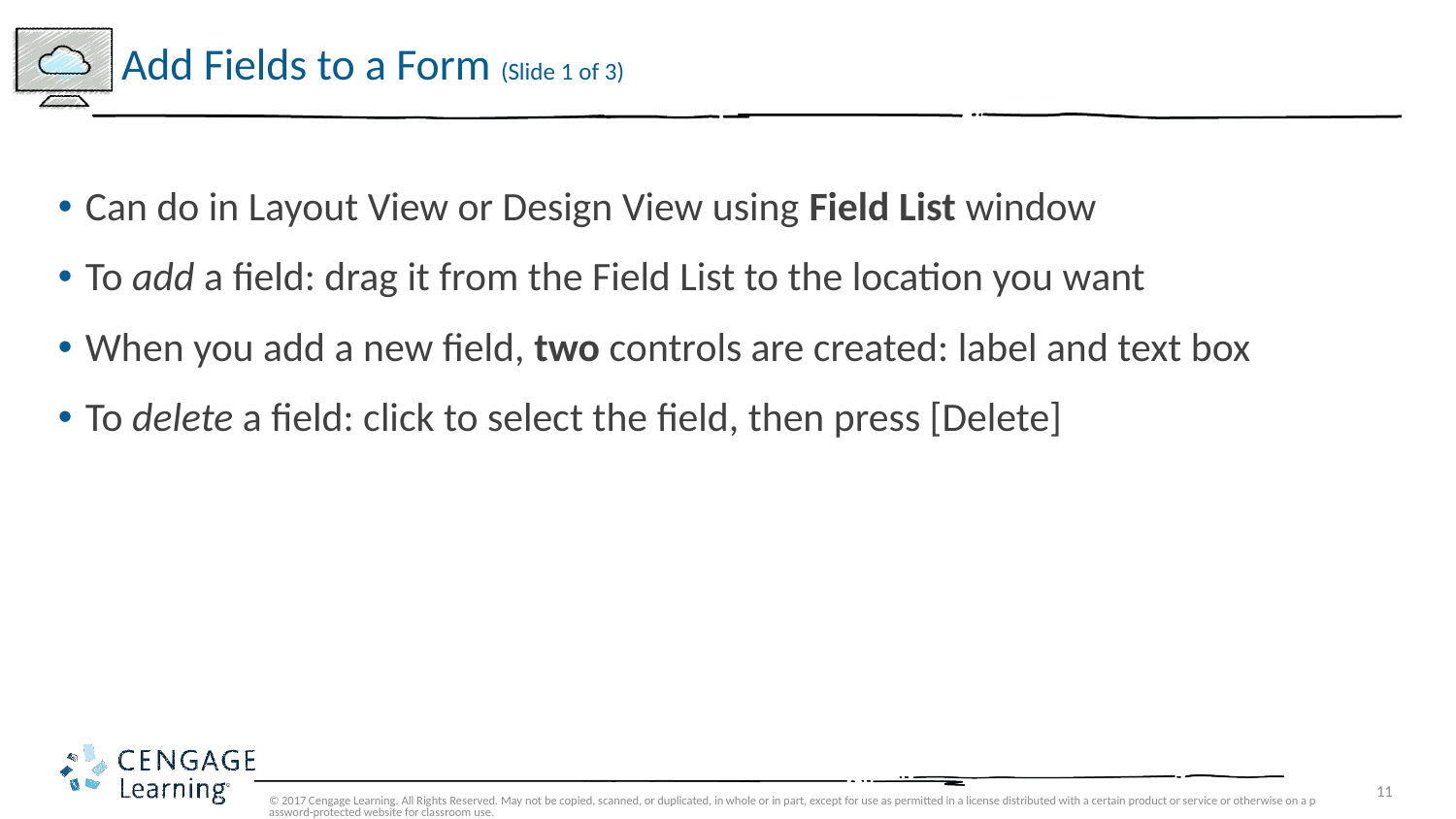

# Add Fields to a Form (Slide 1 of 3)
Can do in Layout View or Design View using Field List window
To add a field: drag it from the Field List to the location you want
When you add a new field, two controls are created: label and text box
To delete a field: click to select the field, then press [Delete]

© 2017 Cengage Learning. All Rights Reserved. May not be copied, scanned, or duplicated, in whole or in part, except for use as permitted in a license distributed with a certain product or service or otherwise on a password-protected website for classroom use.